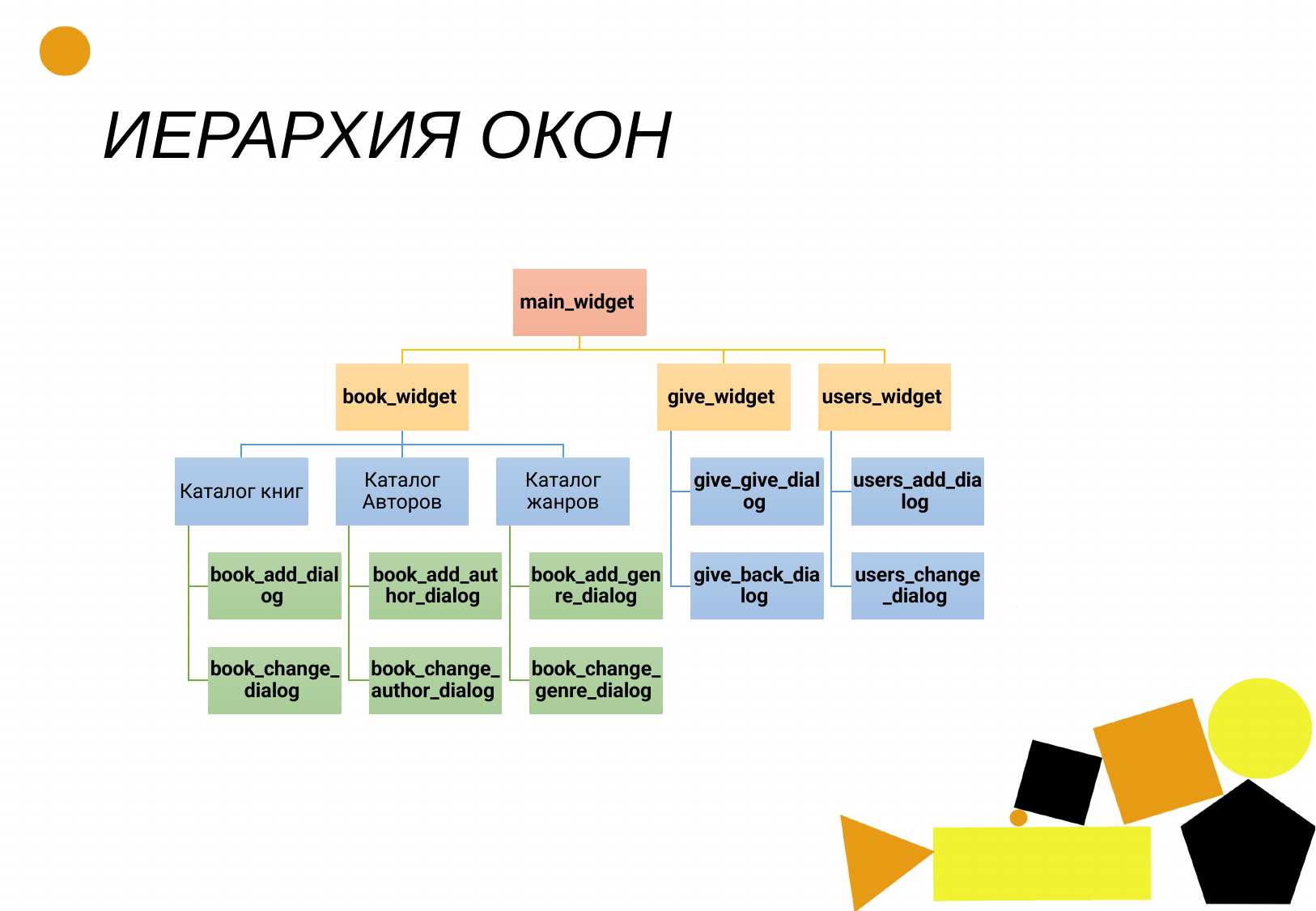

# ИЕРАРХИЯ ОКОН
main_widget
book_widget
Каталог книг
book_add_dialog
book_change_dialog
Каталог Авторов
book_add_author_dialog
book_change_author_dialog
Каталог жанров
book_add_genre_dialog
book_change_genre_dialog
give_widget
give_give_dialog
give_back_dialog
users_widget
users_add_dialog
users_change_dialog